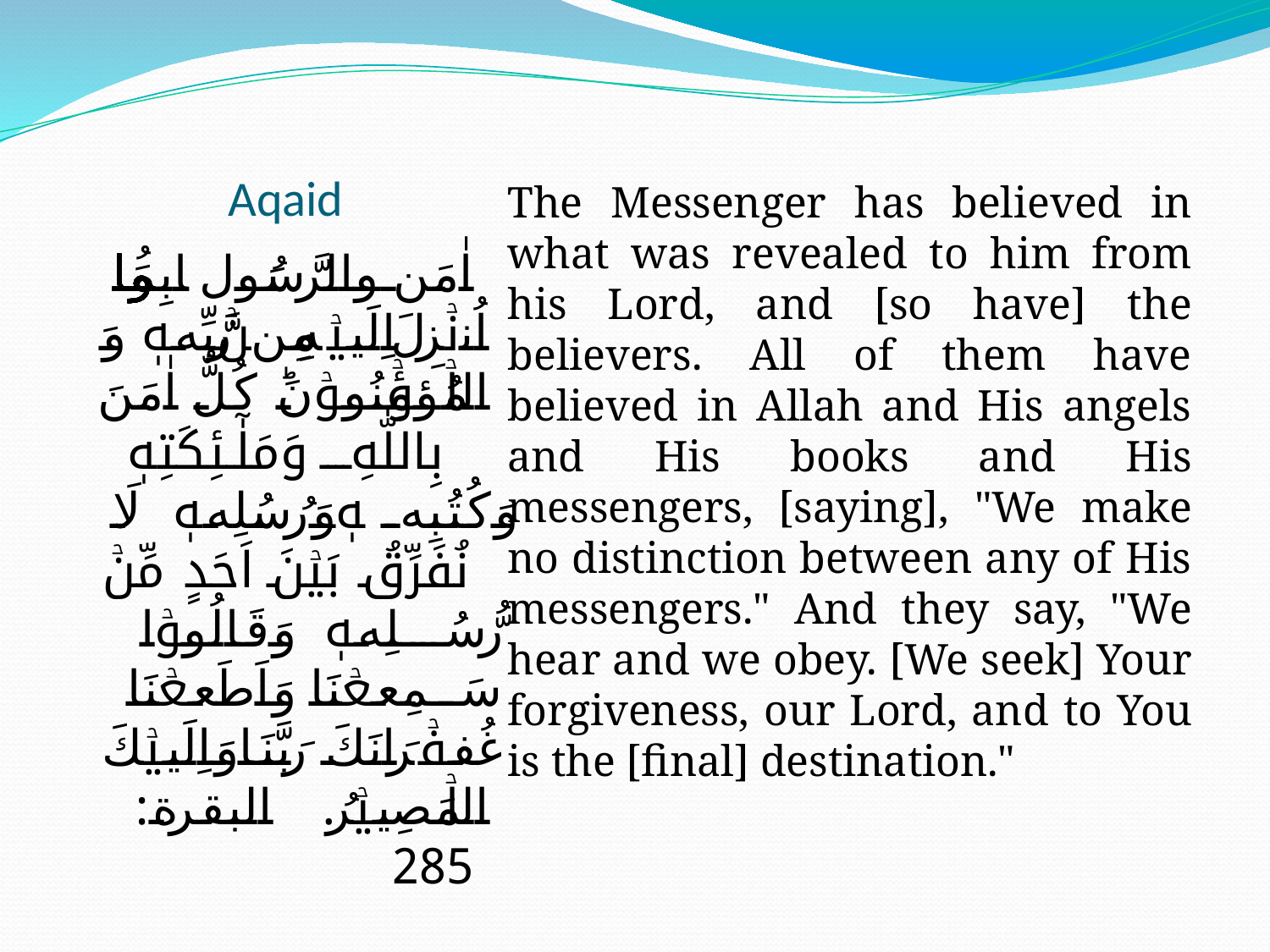

The Messenger has believed in what was revealed to him from his Lord, and [so have] the believers. All of them have believed in Allah and His angels and His books and His messengers, [saying], "We make no distinction between any of His messengers." And they say, "We hear and we obey. [We seek] Your forgiveness, our Lord, and to You is the [final] destination."
# Aqaid
اٰمَنَ الرَّسُوۡلُ بِمَاۤ اُنۡزِلَ اِلَيۡهِ مِنۡ رَّبِّهٖ وَ الۡمُؤۡمِنُوۡنَ​ؕ كُلٌّ اٰمَنَ بِاللّٰهِ وَمَلٰٓـئِكَتِهٖ وَكُتُبِهٖ وَرُسُلِهٖ لَا نُفَرِّقُ بَيۡنَ اَحَدٍ مِّنۡ رُّسُلِهٖ وَقَالُوۡا سَمِعۡنَا وَاَطَعۡنَا​ غُفۡرَانَكَ رَبَّنَا وَاِلَيۡكَ الۡمَصِيۡرُ. البقرة: 285